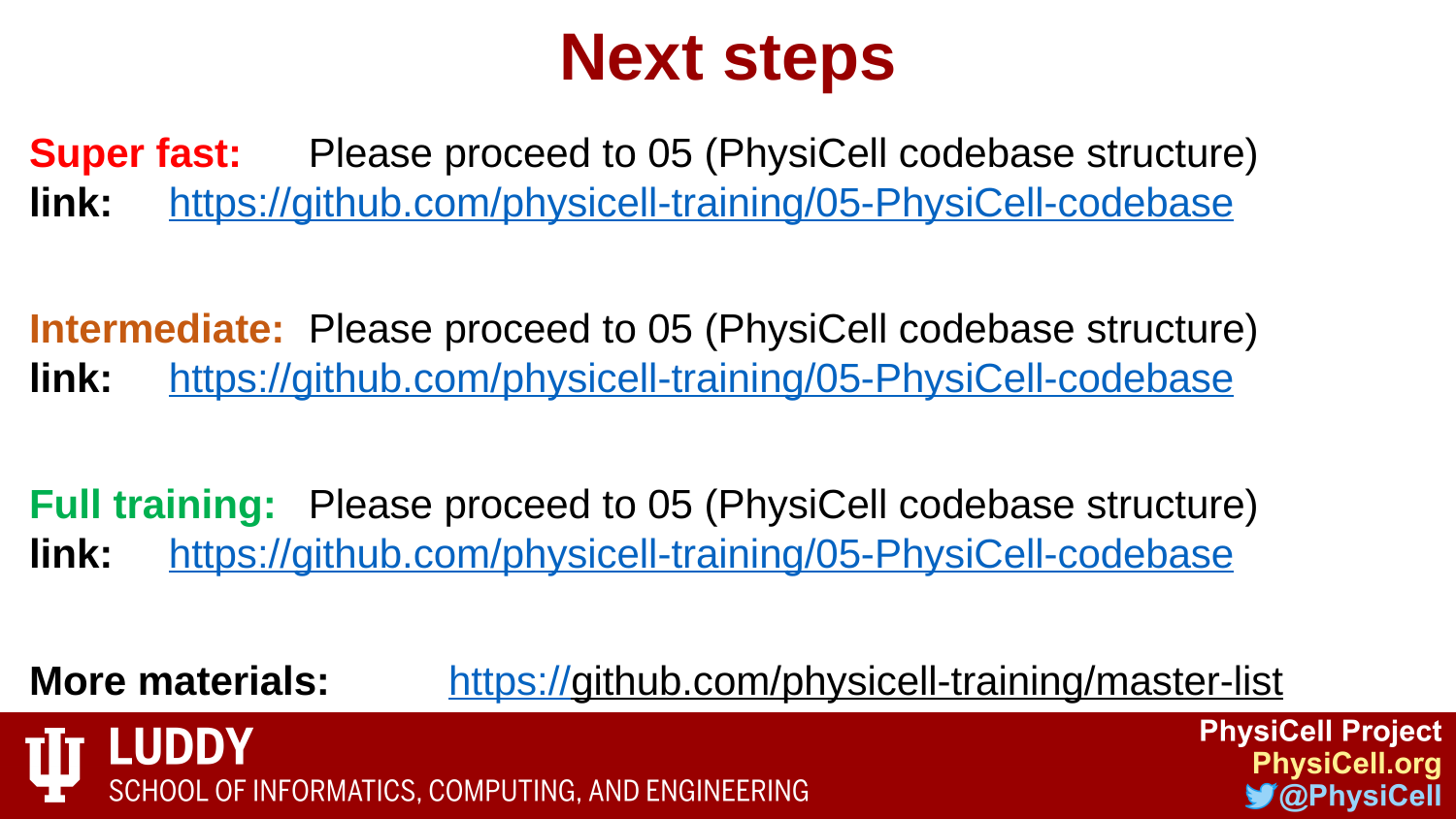

# Next steps
Super fast: 	Please proceed to 05 (PhysiCell codebase structure)
link: 		https://github.com/physicell-training/05-PhysiCell-codebase

Intermediate: 	Please proceed to 05 (PhysiCell codebase structure)
link: 		https://github.com/physicell-training/05-PhysiCell-codebase

Full training: 	Please proceed to 05 (PhysiCell codebase structure)
link: 		https://github.com/physicell-training/05-PhysiCell-codebase

More materials: 	https://github.com/physicell-training/master-list